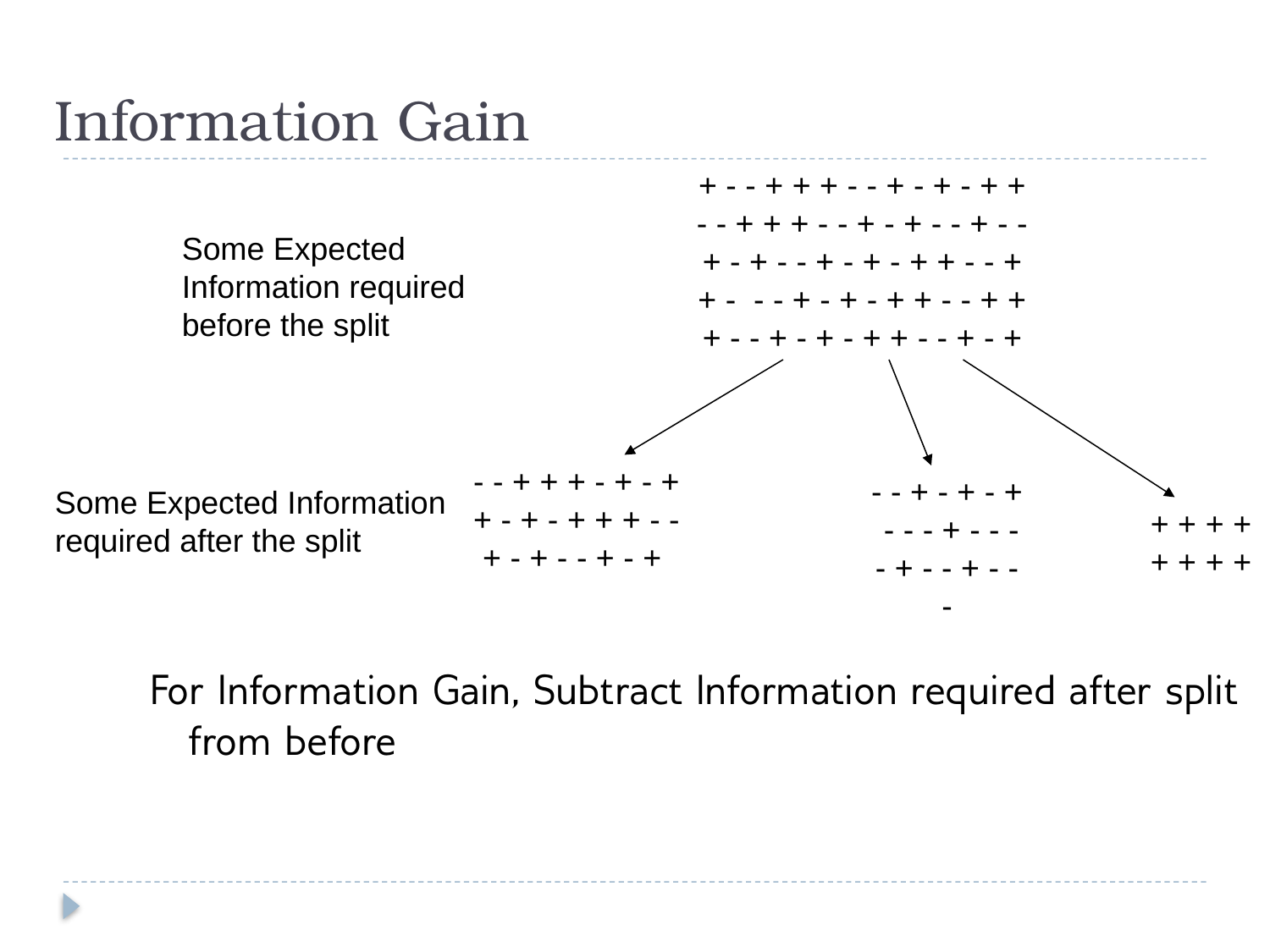

# Information Gain
+ - - + + + - - + - + - + + - - + + + - - + - + - - + - - + - + - - + - + - + + - - + + -  - - + - + - + + - - + + + - - + - + - + + - - + - +

- - + + + - + - + + - + - + + + - - + - + - - + - +
- - + - + - +  - - - + - - - - + - - + - - -
+ + + + + + + +
Some Expected Information required before the split
Some Expected Information required after the split
For Information Gain, Subtract Information required after split from before